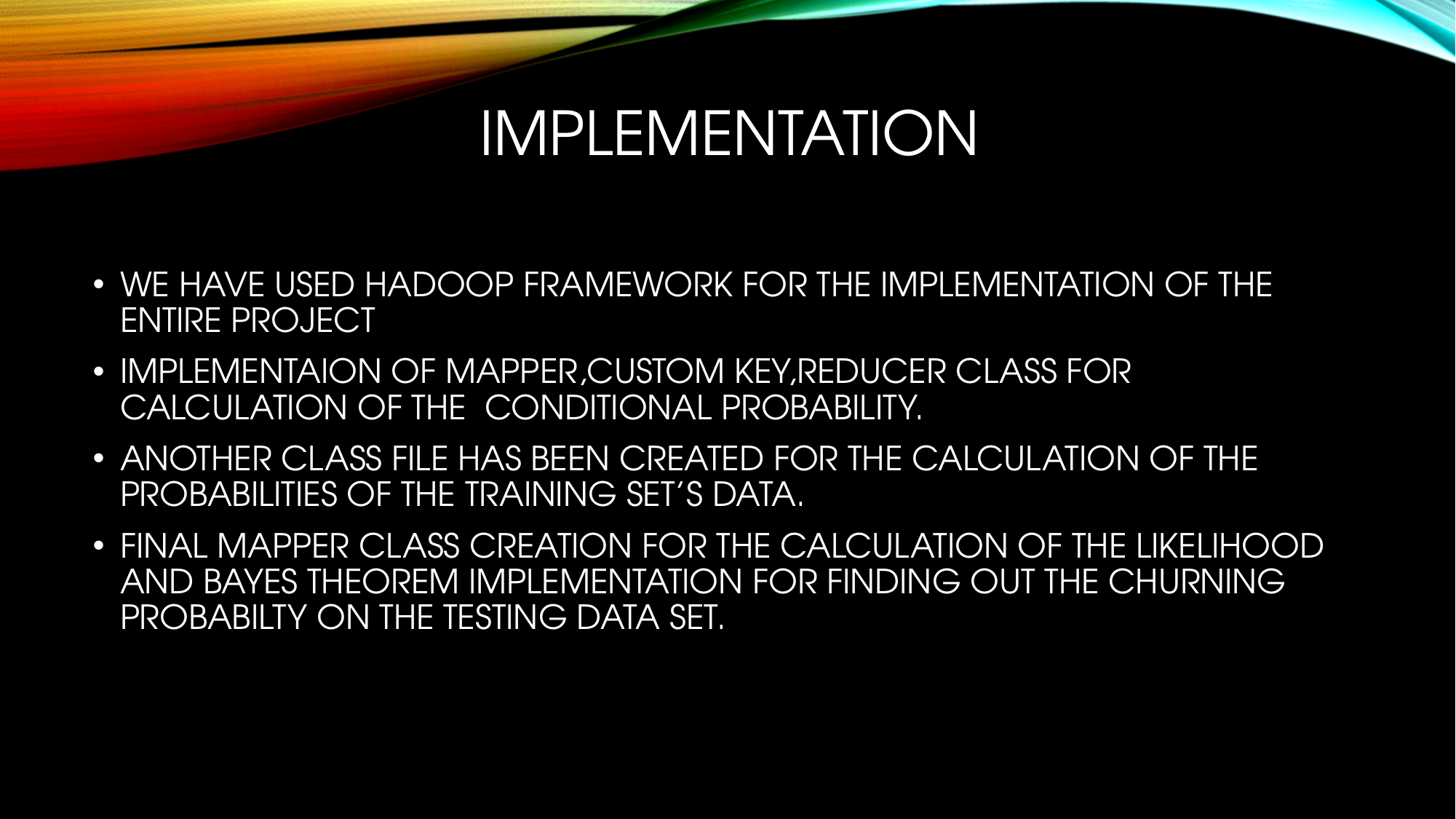

# Implementation
WE HAVE USED HADOOP FRAMEWORK FOR THE IMPLEMENTATION OF THE ENTIRE PROJECT
IMPLEMENTAION OF MAPPER,CUSTOM KEY,REDUCER CLASS FOR CALCULATION OF THE  CONDITIONAL PROBABILITY.
ANOTHER CLASS FILE HAS BEEN CREATED FOR THE CALCULATION OF THE PROBABILITIES OF THE TRAINING SET’S DATA.
FINAL MAPPER CLASS CREATION FOR THE CALCULATION OF THE LIKELIHOOD AND BAYES THEOREM IMPLEMENTATION FOR FINDING OUT THE CHURNING PROBABILTY ON THE TESTING DATA SET.